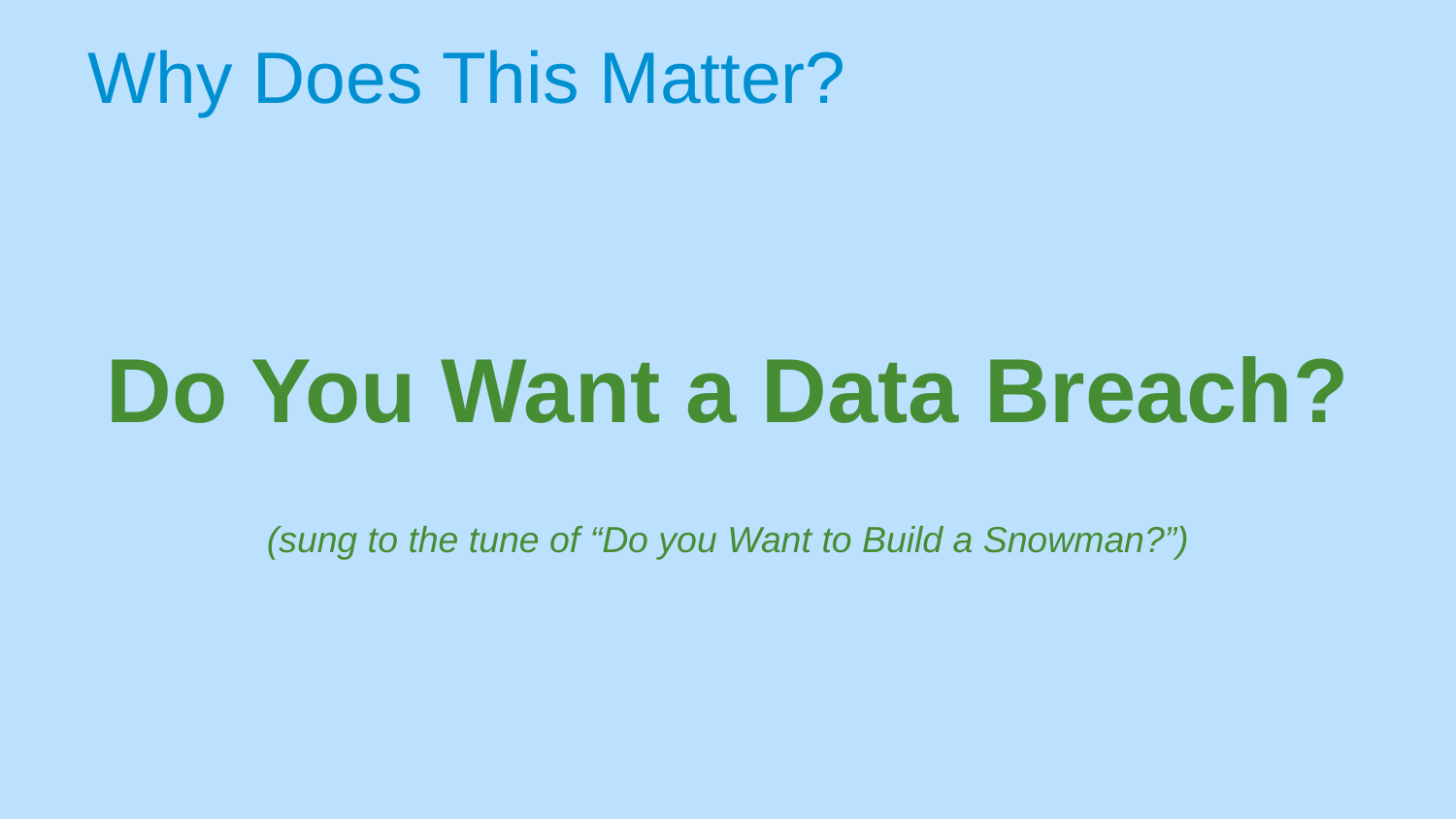

# Why Does This Matter?

Do You Want a Data Breach?

(sung to the tune of “Do you Want to Build a Snowman?”)